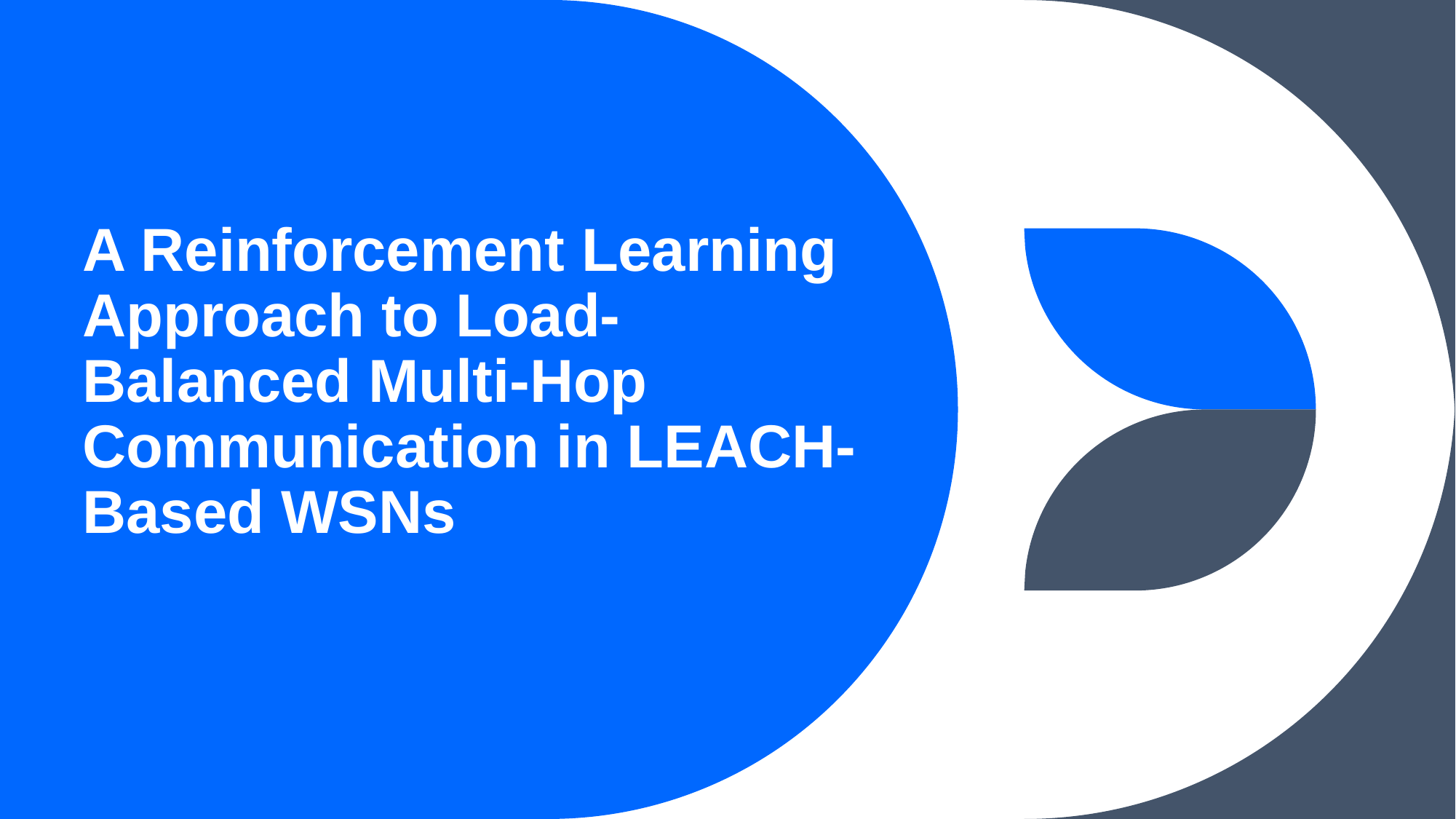

# A Reinforcement Learning Approach to Load-Balanced Multi-Hop Communication in LEACH-Based WSNs